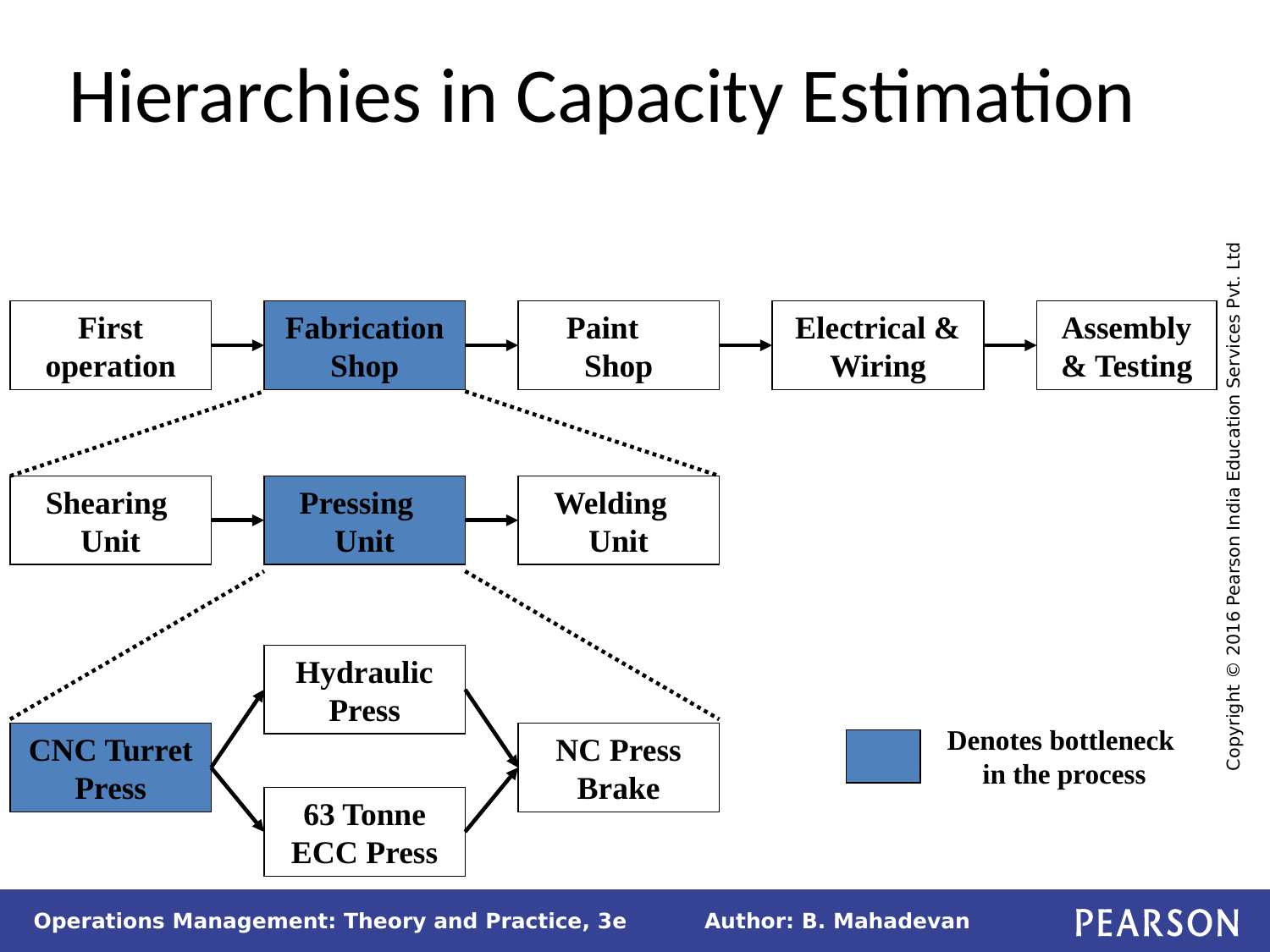

# Hierarchies in Capacity Estimation
First operation
Fabrication Shop
Paint     Shop
Electrical & Wiring
Assembly & Testing

Shearing  Unit
Pressing   Unit
Welding   Unit

Hydraulic Press
Denotes bottleneck
in the process
CNC Turret Press
NC Press Brake

63 Tonne ECC Press